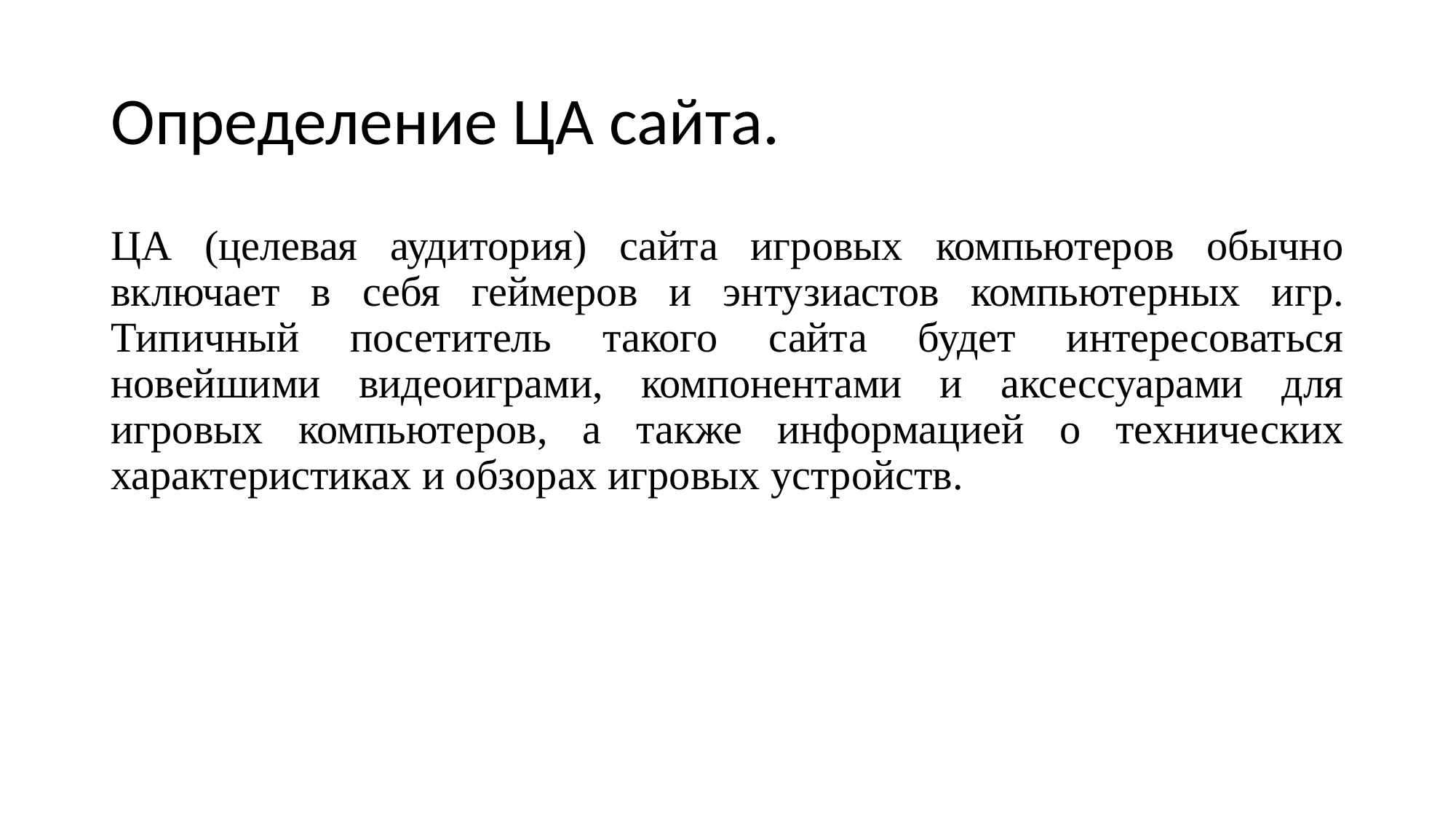

# Определение ЦА сайта.
ЦА (целевая аудитория) сайта игровых компьютеров обычно включает в себя геймеров и энтузиастов компьютерных игр. Типичный посетитель такого сайта будет интересоваться новейшими видеоиграми, компонентами и аксессуарами для игровых компьютеров, а также информацией о технических характеристиках и обзорах игровых устройств.